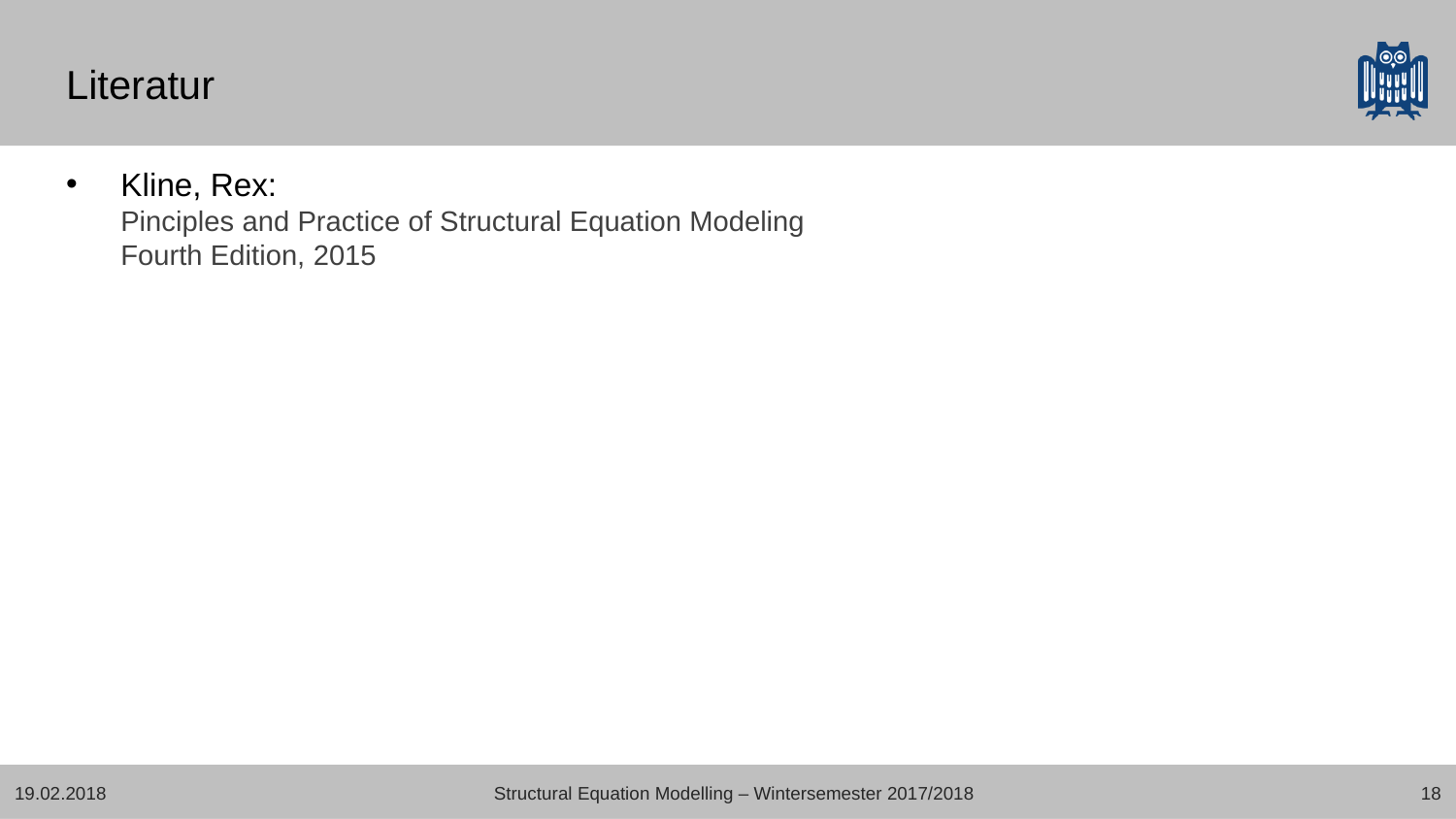

# Literatur
Kline, Rex:
Pinciples and Practice of Structural Equation Modeling
Fourth Edition, 2015
19.02.2018
Structural Equation Modelling – Wintersemester 2017/2018
18